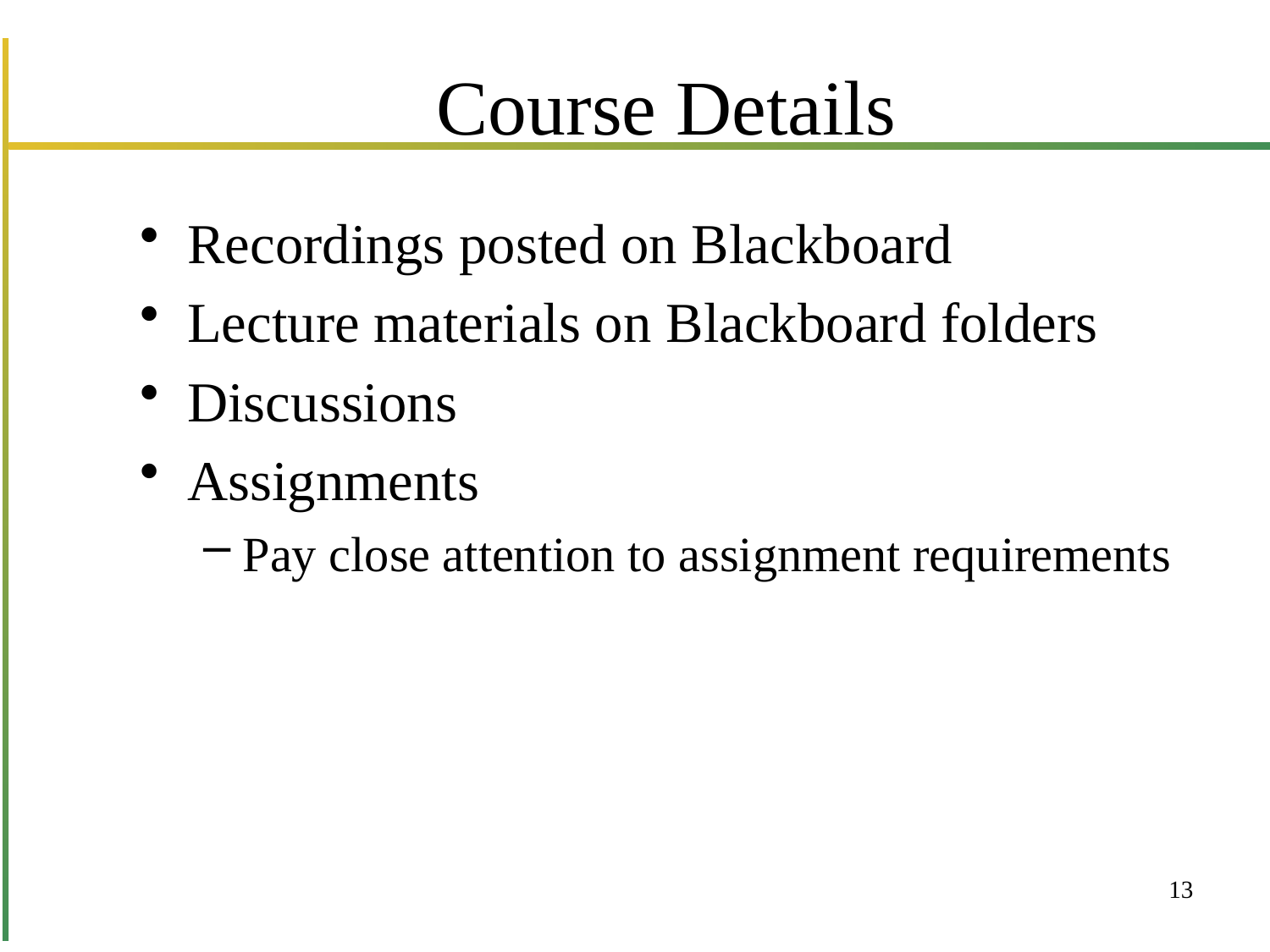

# Course Details
Recordings posted on Blackboard
Lecture materials on Blackboard folders
Discussions
Assignments
Pay close attention to assignment requirements
13